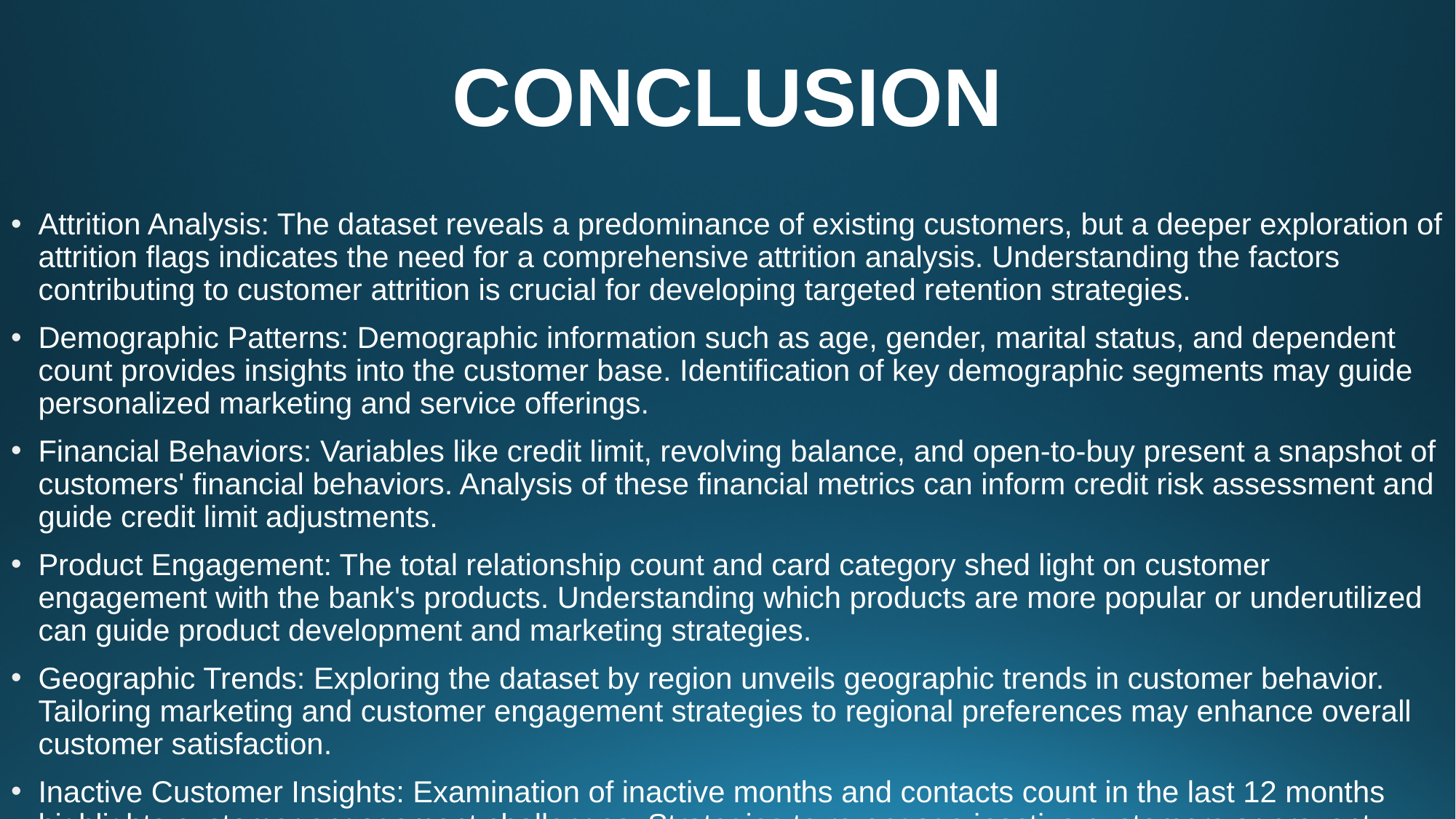

# CONCLUSION
Attrition Analysis: The dataset reveals a predominance of existing customers, but a deeper exploration of attrition flags indicates the need for a comprehensive attrition analysis. Understanding the factors contributing to customer attrition is crucial for developing targeted retention strategies.
Demographic Patterns: Demographic information such as age, gender, marital status, and dependent count provides insights into the customer base. Identification of key demographic segments may guide personalized marketing and service offerings.
Financial Behaviors: Variables like credit limit, revolving balance, and open-to-buy present a snapshot of customers' financial behaviors. Analysis of these financial metrics can inform credit risk assessment and guide credit limit adjustments.
Product Engagement: The total relationship count and card category shed light on customer engagement with the bank's products. Understanding which products are more popular or underutilized can guide product development and marketing strategies.
Geographic Trends: Exploring the dataset by region unveils geographic trends in customer behavior. Tailoring marketing and customer engagement strategies to regional preferences may enhance overall customer satisfaction.
Inactive Customer Insights: Examination of inactive months and contacts count in the last 12 months highlights customer engagement challenges. Strategies to re-engage inactive customers or prevent inactivity can be explored.
Average Utilization Ratio Analysis: The average utilization ratio provides insights into customers' credit card usage habits. Understanding and influencing this ratio can impact credit risk management and customer communication.